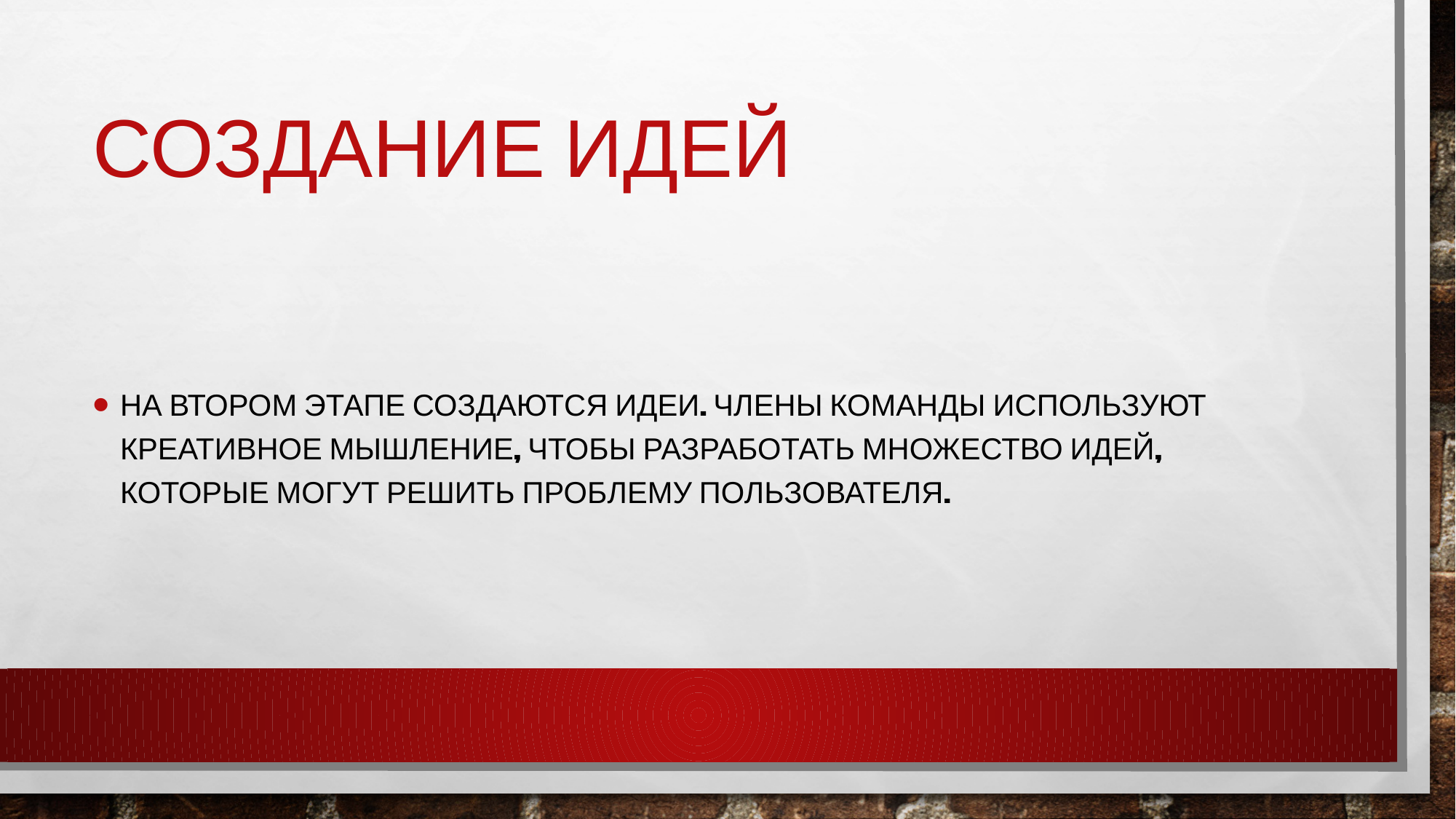

# Создание идей
На втором этапе создаются идеи. Члены команды используют креативное мышление, чтобы разработать множество идей, которые могут решить проблему пользователя.